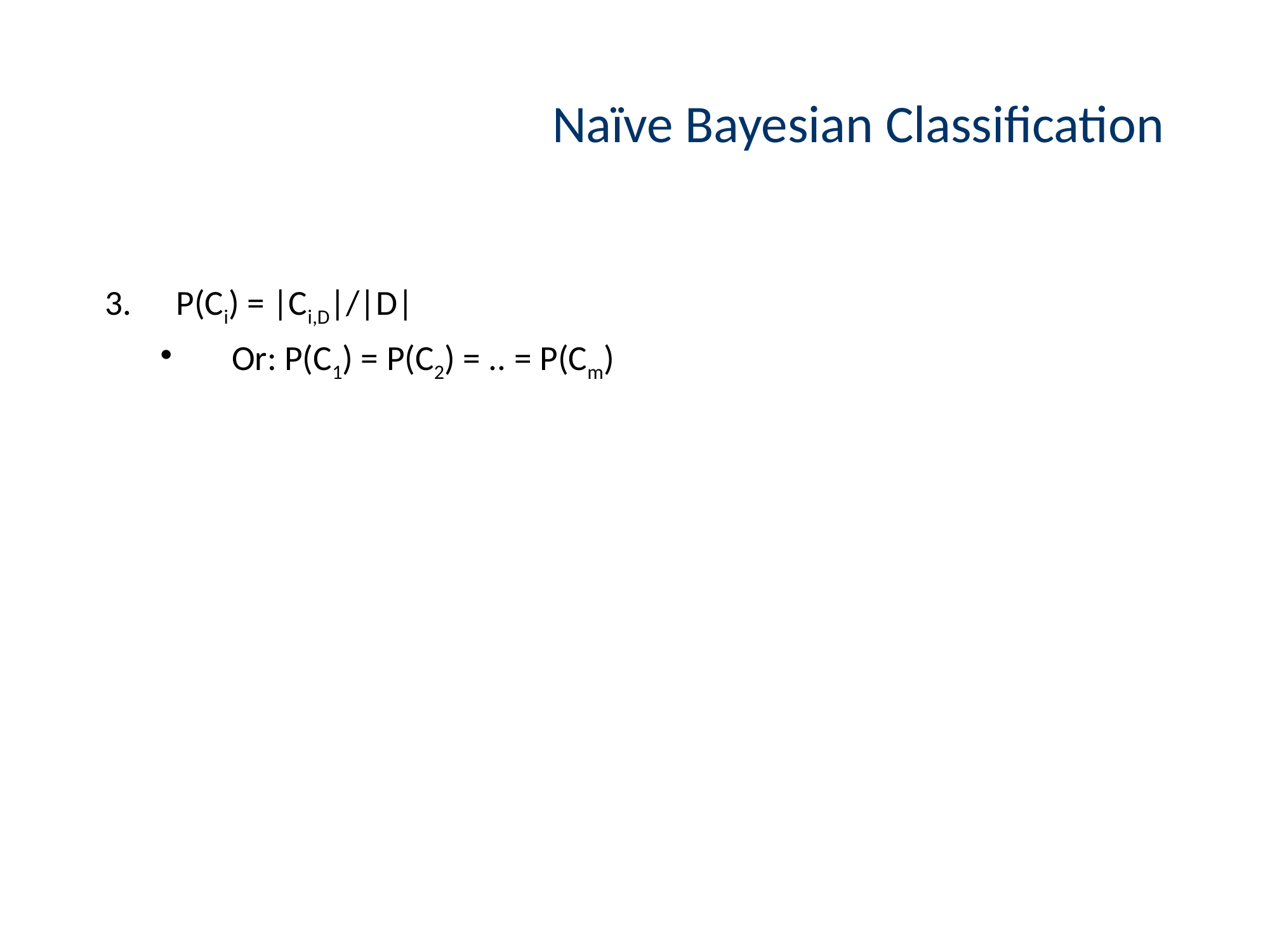

# Naïve Bayesian Classification
P(Ci) = |Ci,D|/|D|
Or: P(C1) = P(C2) = .. = P(Cm)